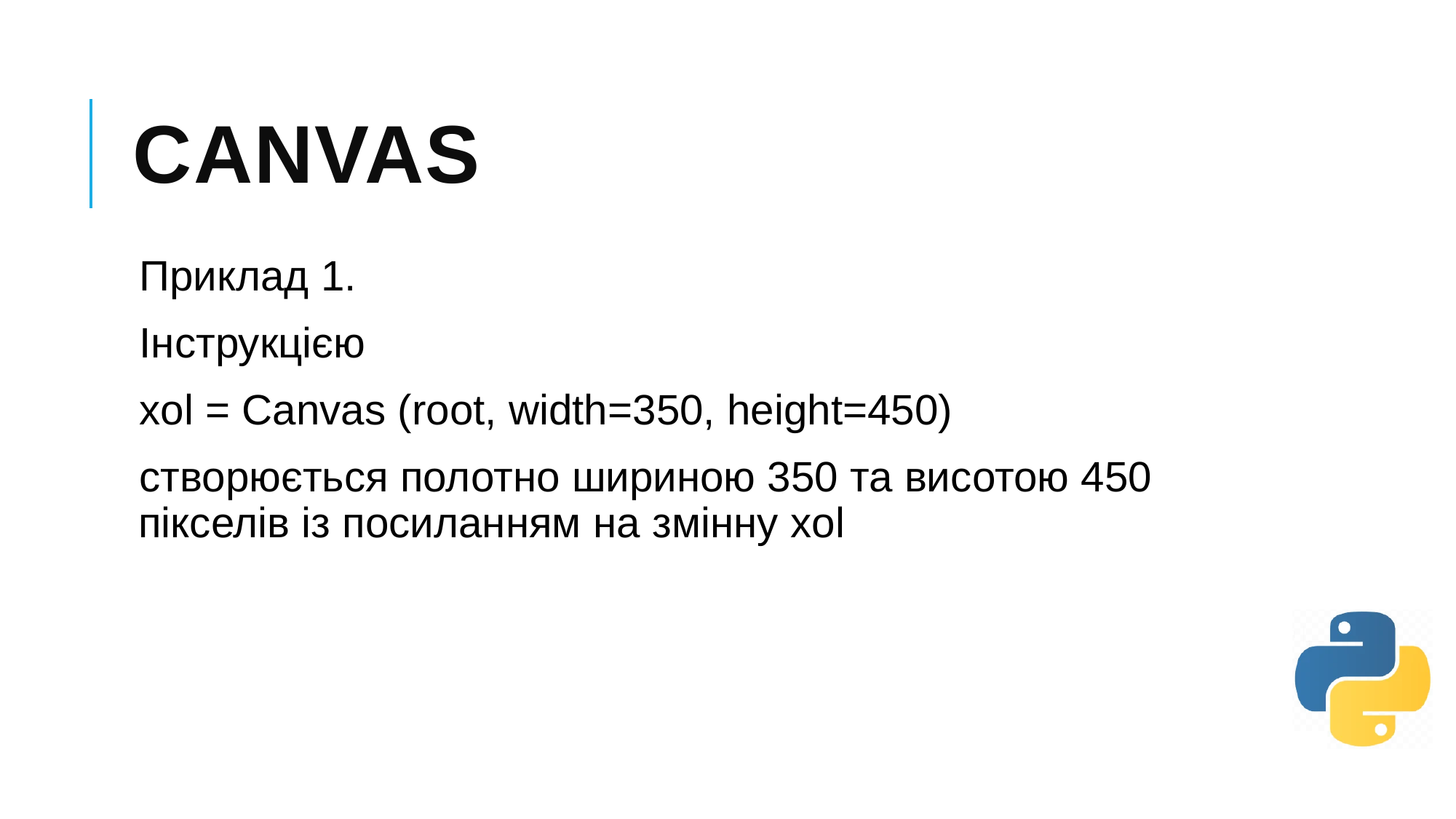

# Canvas
Приклад 1.
Інструкцією
xol = Canvas (root, width=350, height=450)
створюється полотно шириною 350 та висотою 450 пікселів із посиланням на змінну xol